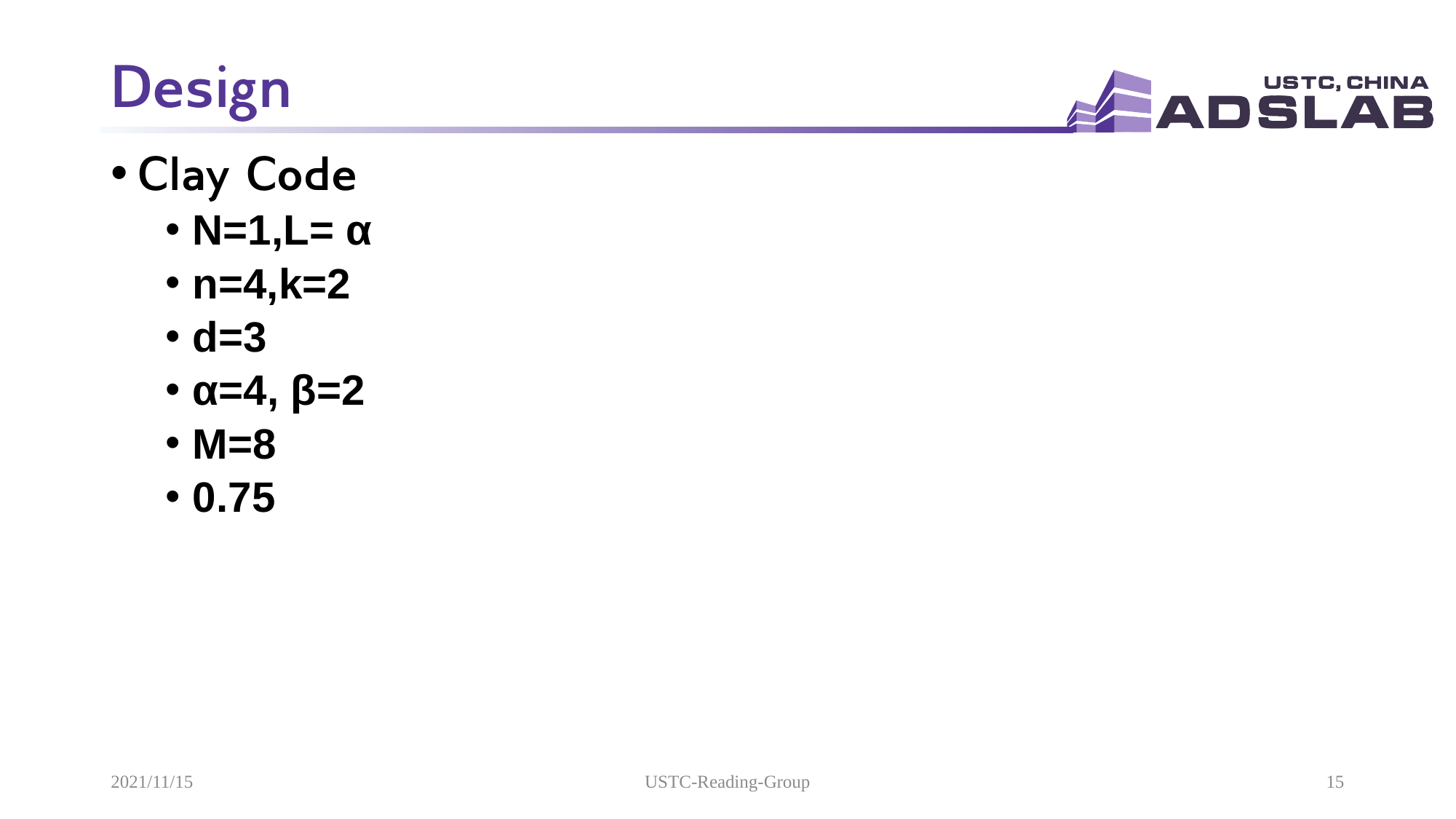

# Design
Clay Code
N=1,L= α
n=4,k=2
d=3
α=4, β=2
M=8
0.75
2021/11/15
USTC-Reading-Group
15